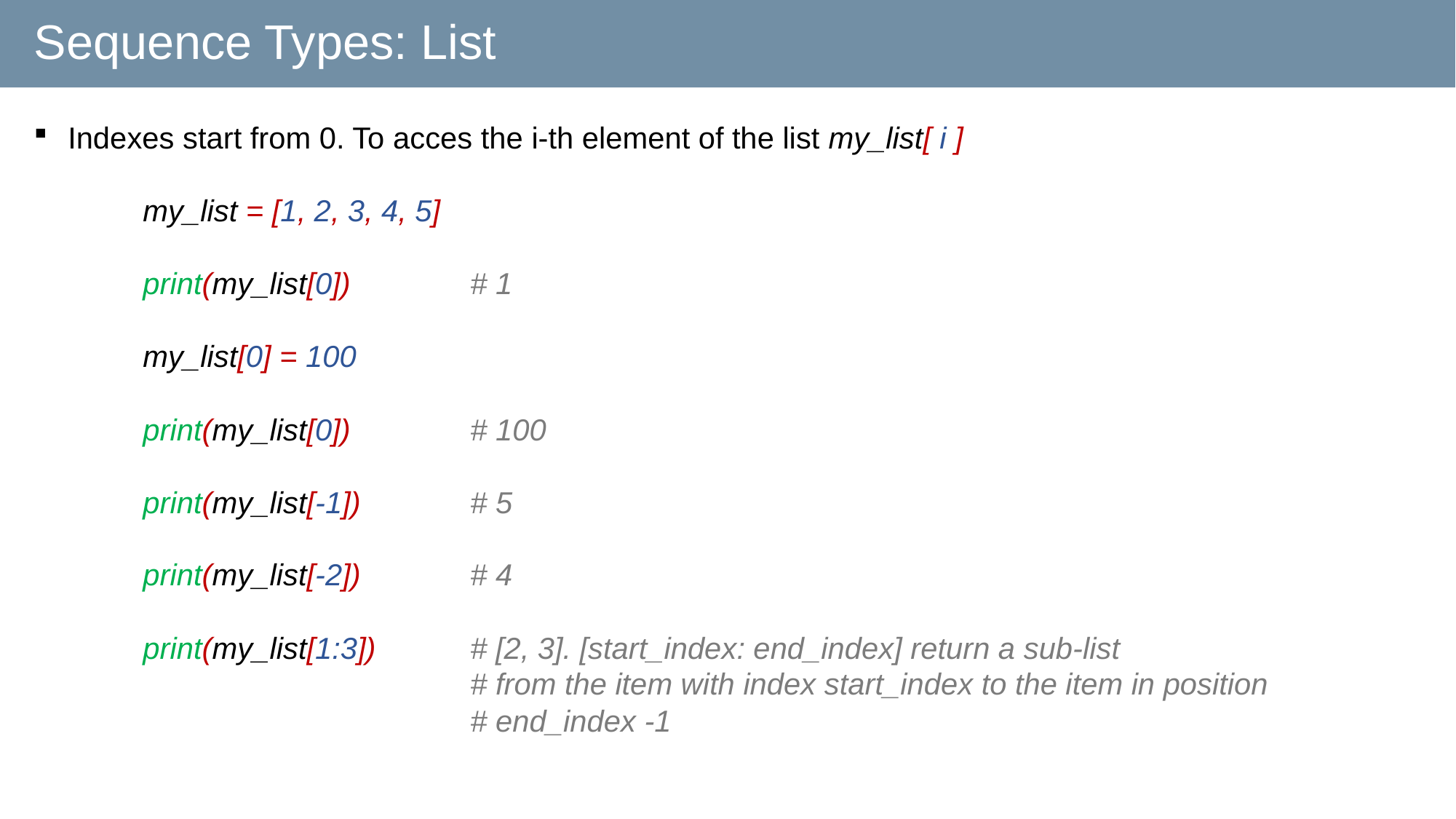

# Sequence Types: List

Indexes start from 0. To acces the i-th element of the list my_list[ i ]

	my_list = [1, 2, 3, 4, 5]

	print(my_list[0])   	# 1

	my_list[0] = 100

	print(my_list[0])   	# 100

	print(my_list[-1])   	# 5

	print(my_list[-2])   	# 4

	print(my_list[1:3])   	# [2, 3]. [start_index: end_index] return a sub-list
				# from the item with index start_index to the item in position 					# end_index -1